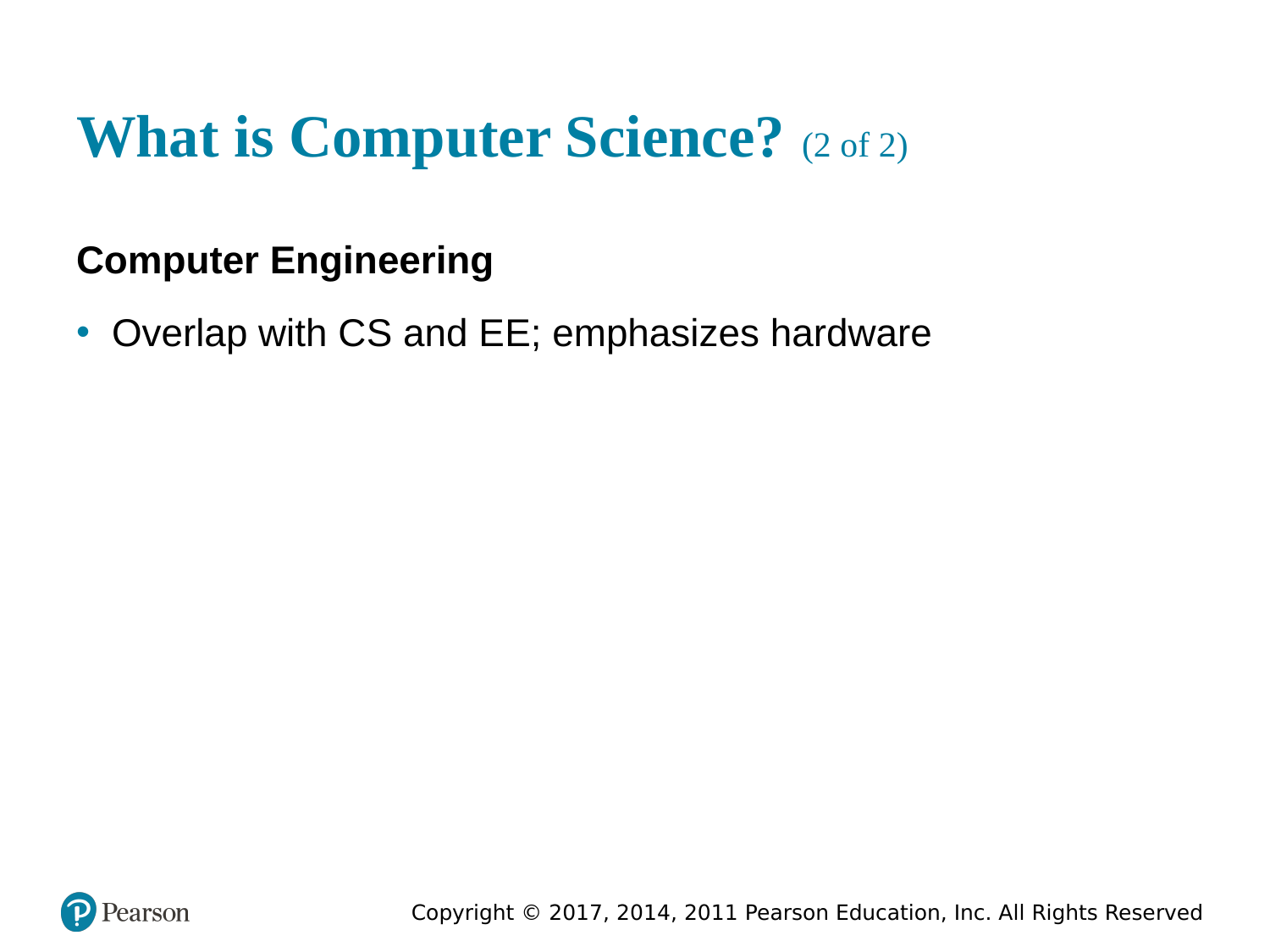

# What is Computer Science? (2 of 2)
Computer Engineering
Overlap with C S and E E; emphasizes hardware